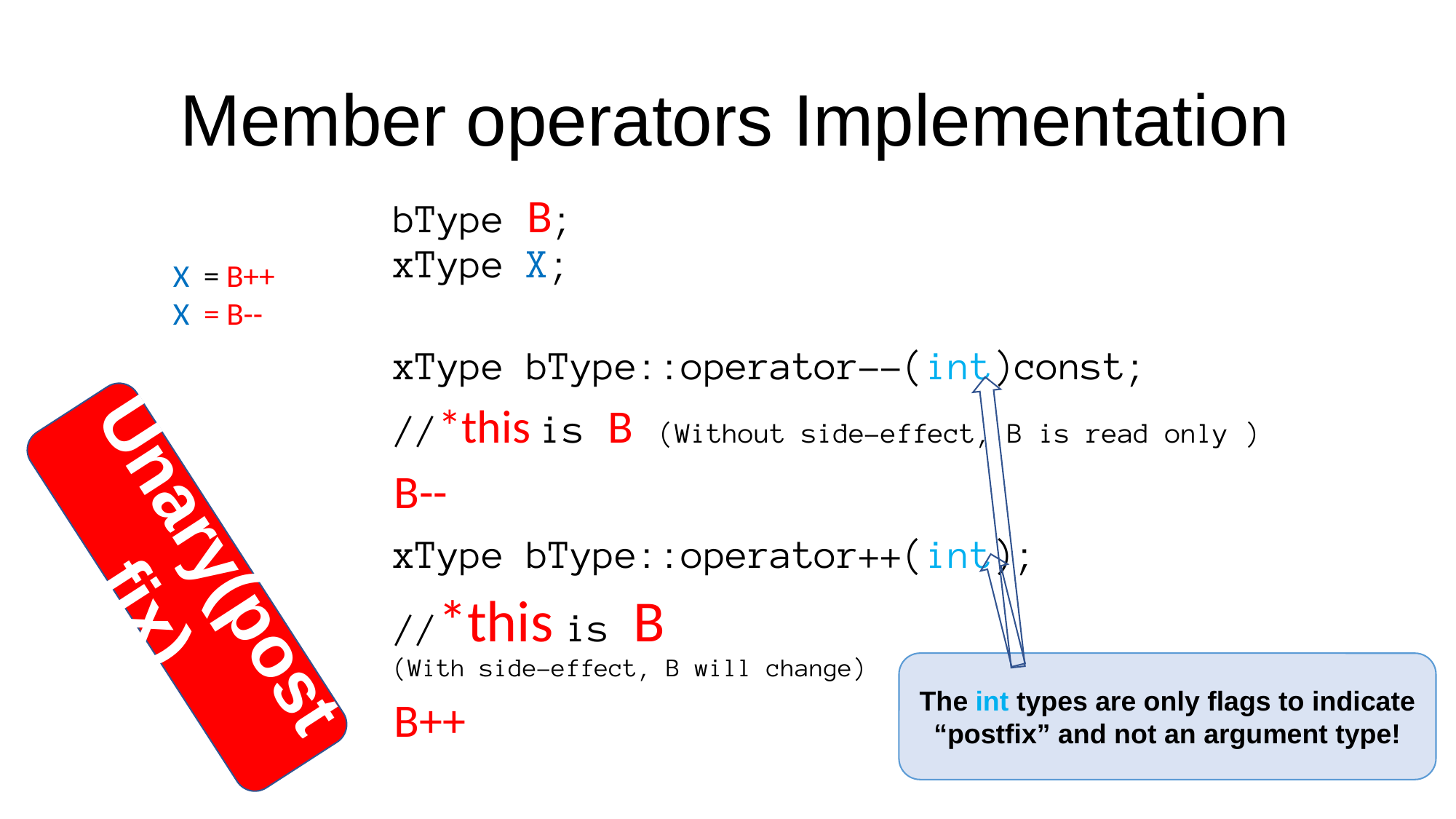

# Member operators Implementation
bType B;
xType X;
xType bType::operator--(int)const;
//*this is B  (Without side-effect, B is read only )
B--
xType bType::operator++(int);
//*this is B
(With side-effect, B will change)
B++

 X  = B++
 X  = B--

Unary(postfix)

The int types are only flags to indicate “postfix” and not an argument type!